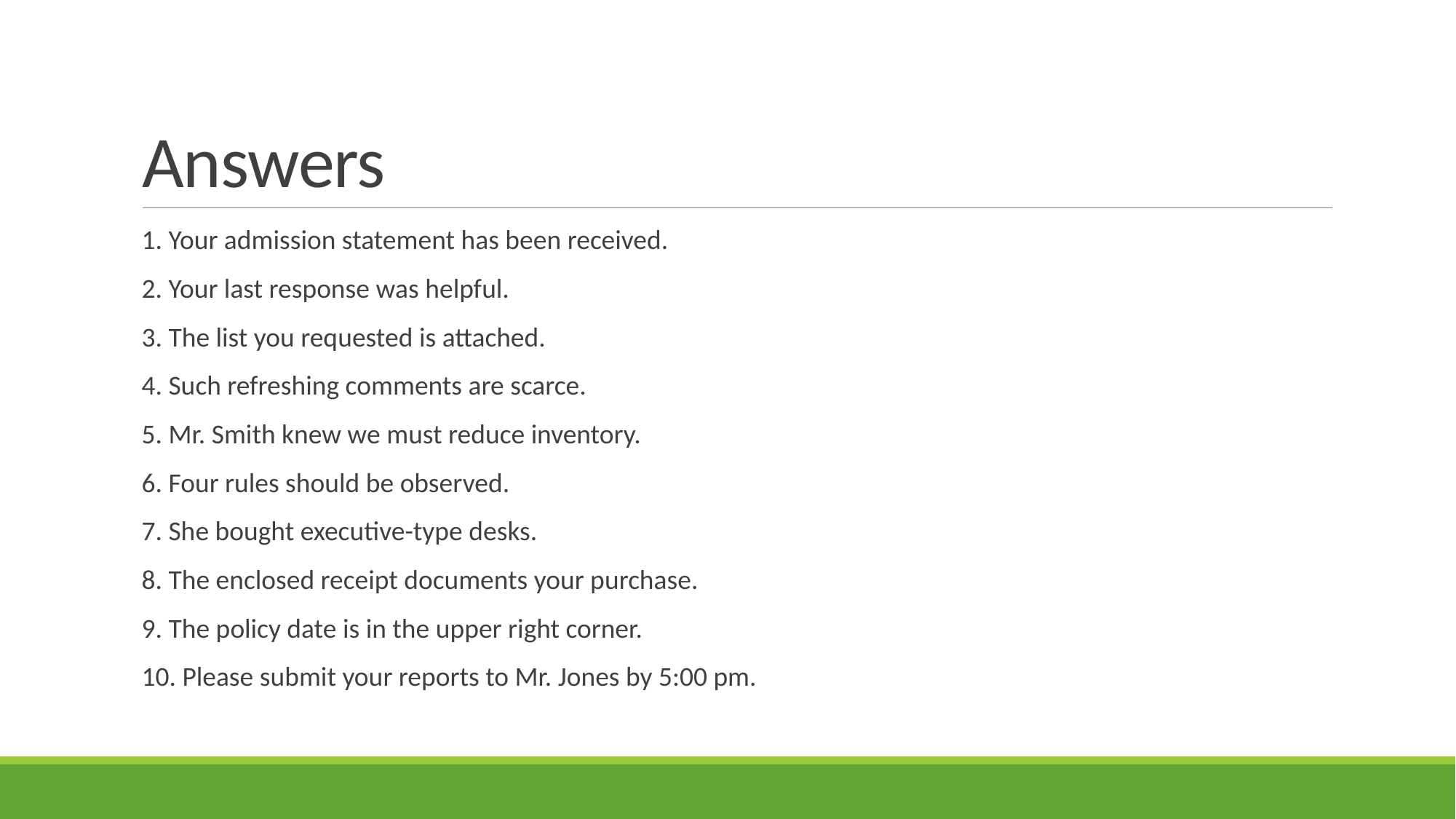

# Answers
1. Your admission statement has been received.
2. Your last response was helpful.
3. The list you requested is attached.
4. Such refreshing comments are scarce.
5. Mr. Smith knew we must reduce inventory.
6. Four rules should be observed.
7. She bought executive-type desks.
8. The enclosed receipt documents your purchase.
9. The policy date is in the upper right corner.
10. Please submit your reports to Mr. Jones by 5:00 pm.